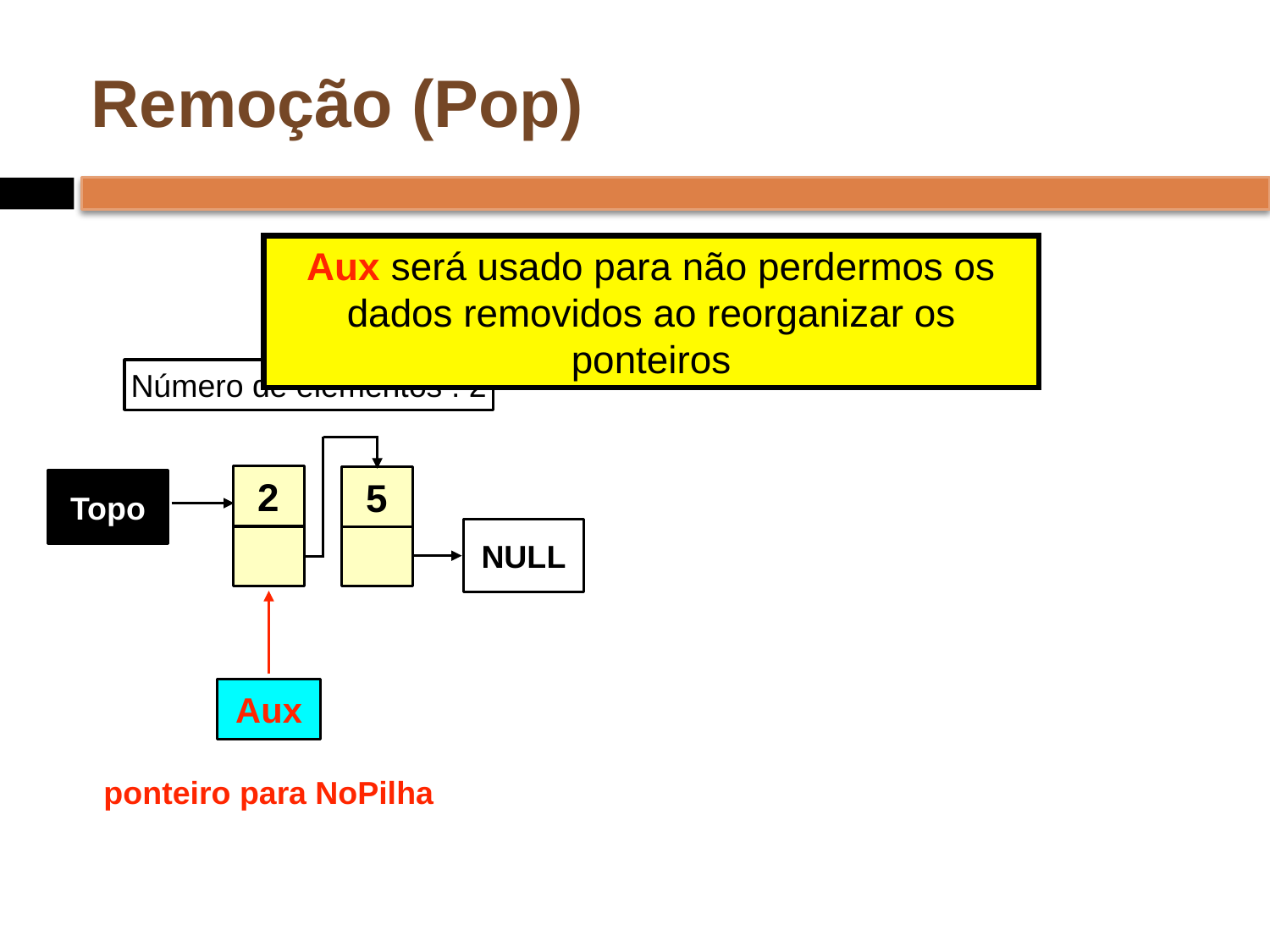

# Remoção (Pop)
Aux será usado para não perdermos os dados removidos ao reorganizar os ponteiros
Número de elementos : 2

2
5
Topo

NULL

Aux
ponteiro para NoPilha
38